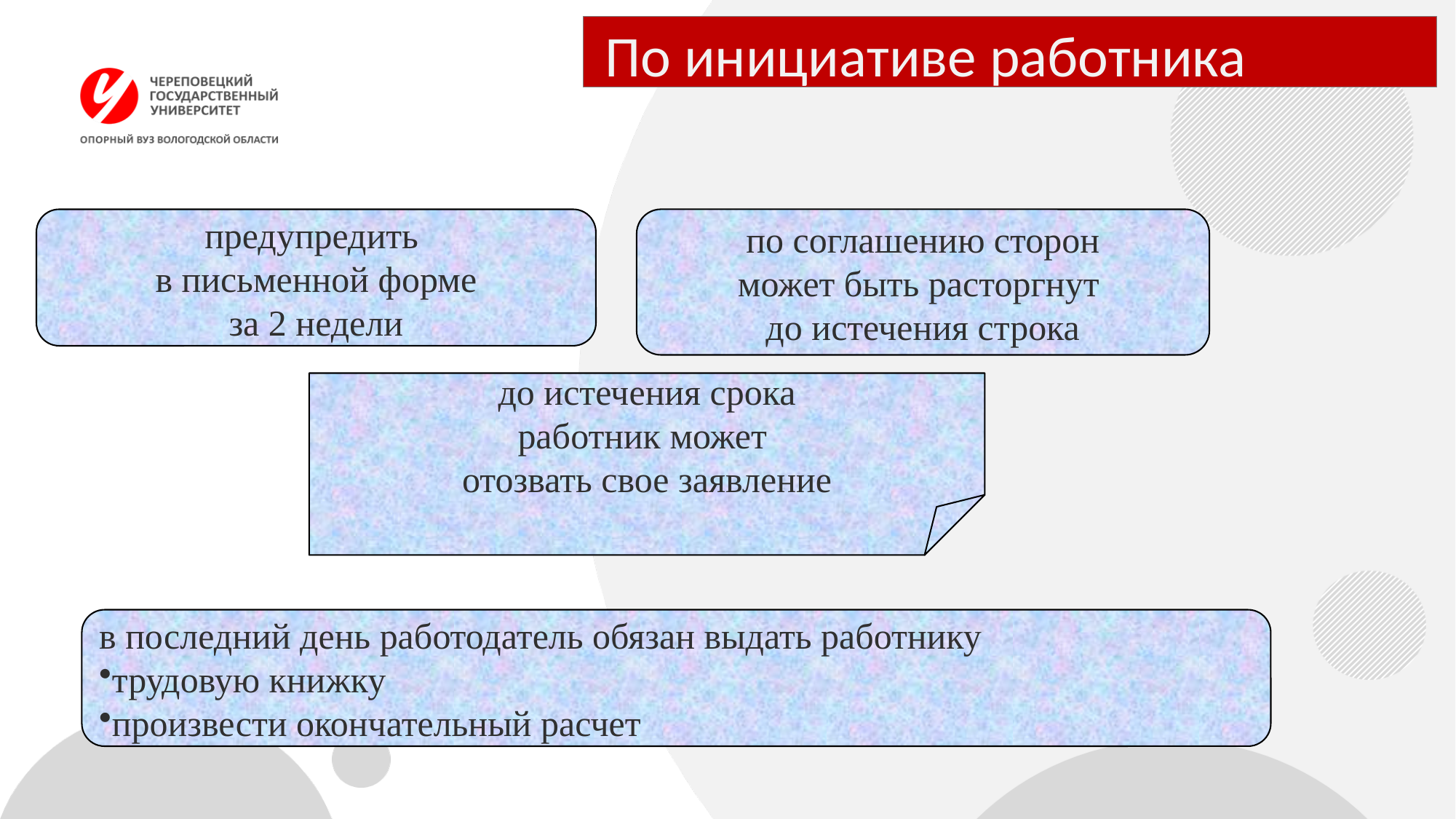

# По инициативе работника
предупредить
в письменной форме
за 2 недели
по соглашению сторон
может быть расторгнут
до истечения строка
до истечения срока
работник может
отозвать свое заявление
в последний день работодатель обязан выдать работнику
трудовую книжку
произвести окончательный расчет